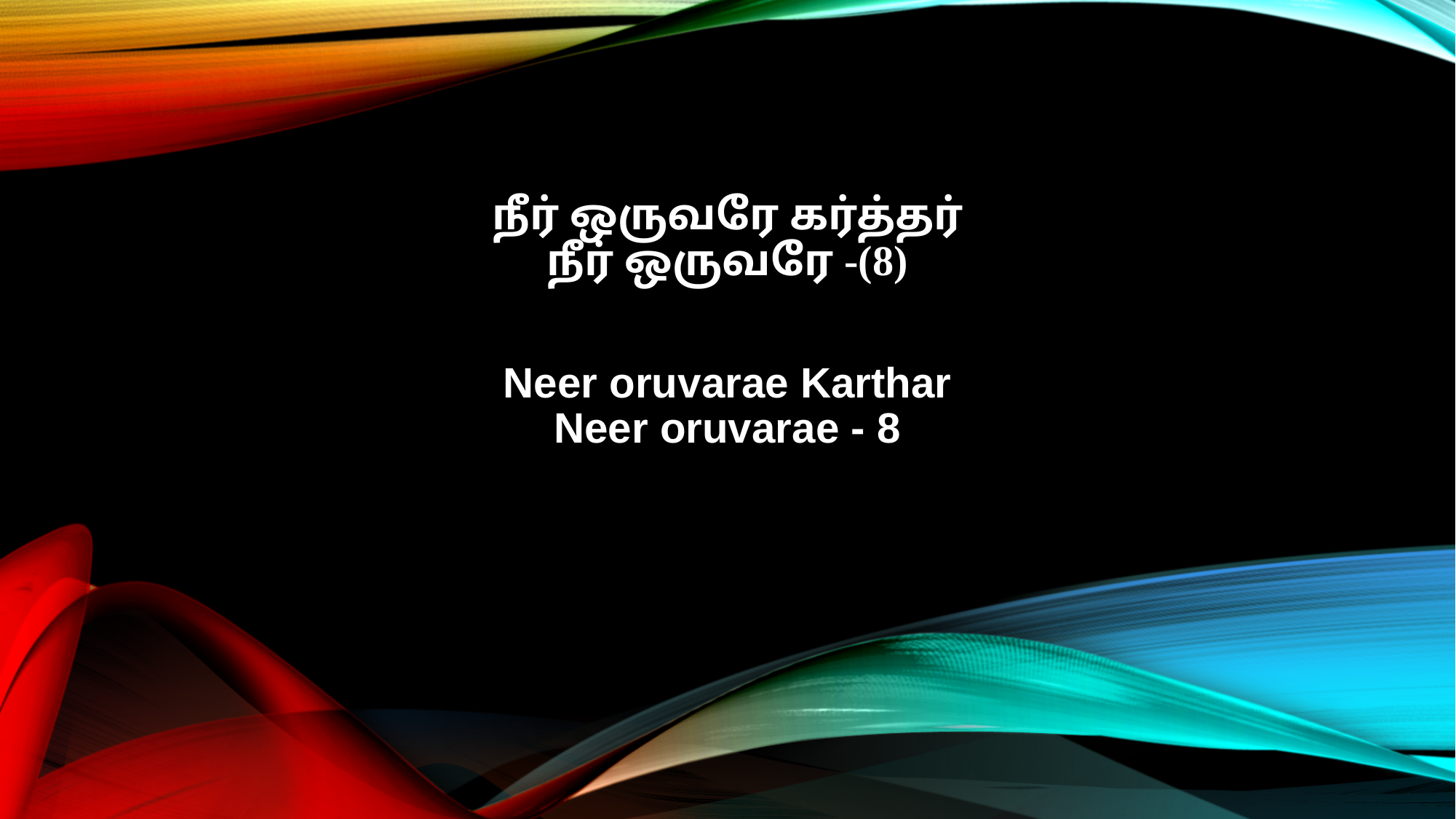

நீர் ஒருவரே கர்த்தர்
நீர் ஒருவரே -(8)

Neer oruvarae Karthar
Neer oruvarae - 8